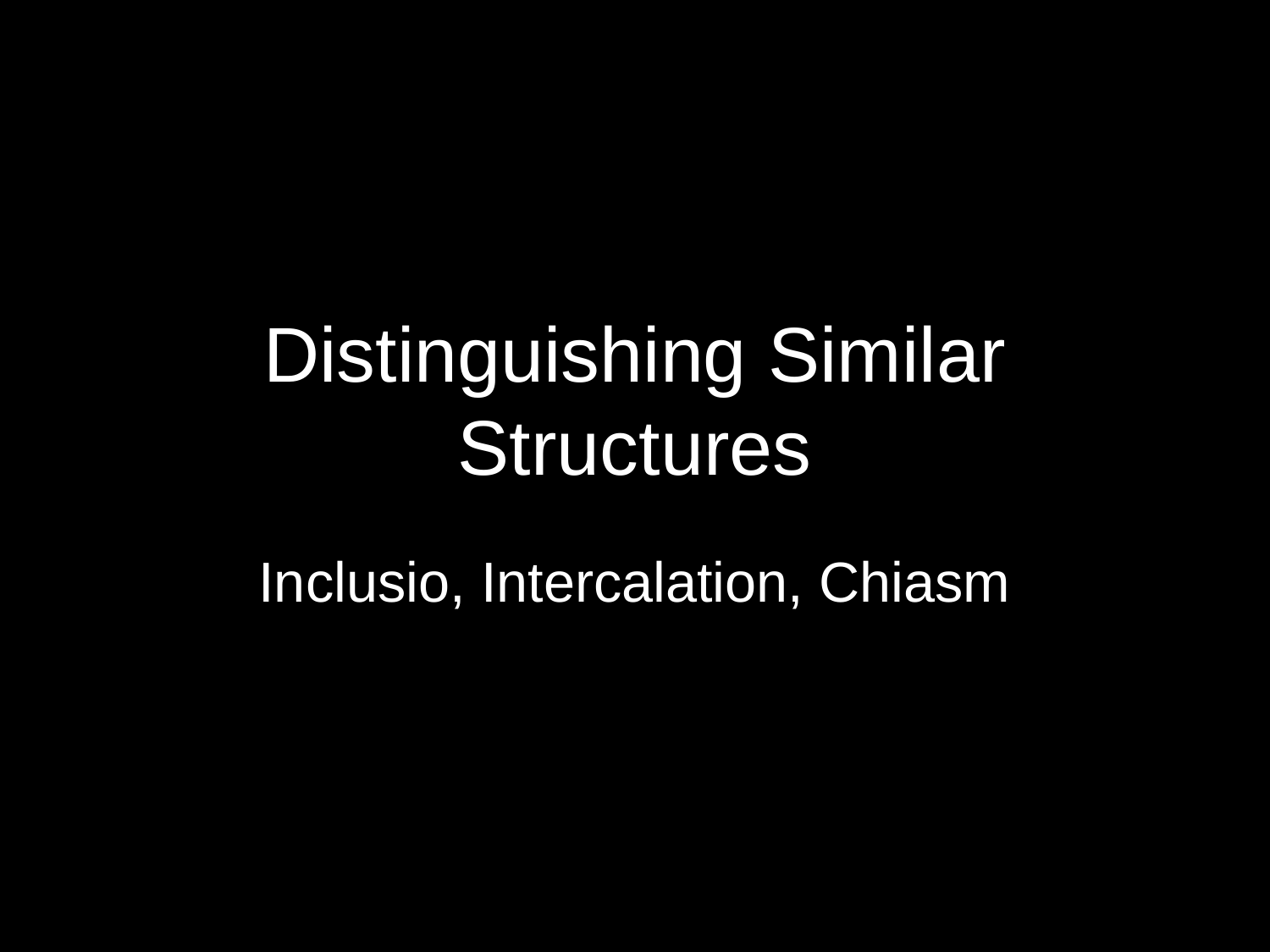

# Distinguishing Similar Structures
Inclusio, Intercalation, Chiasm